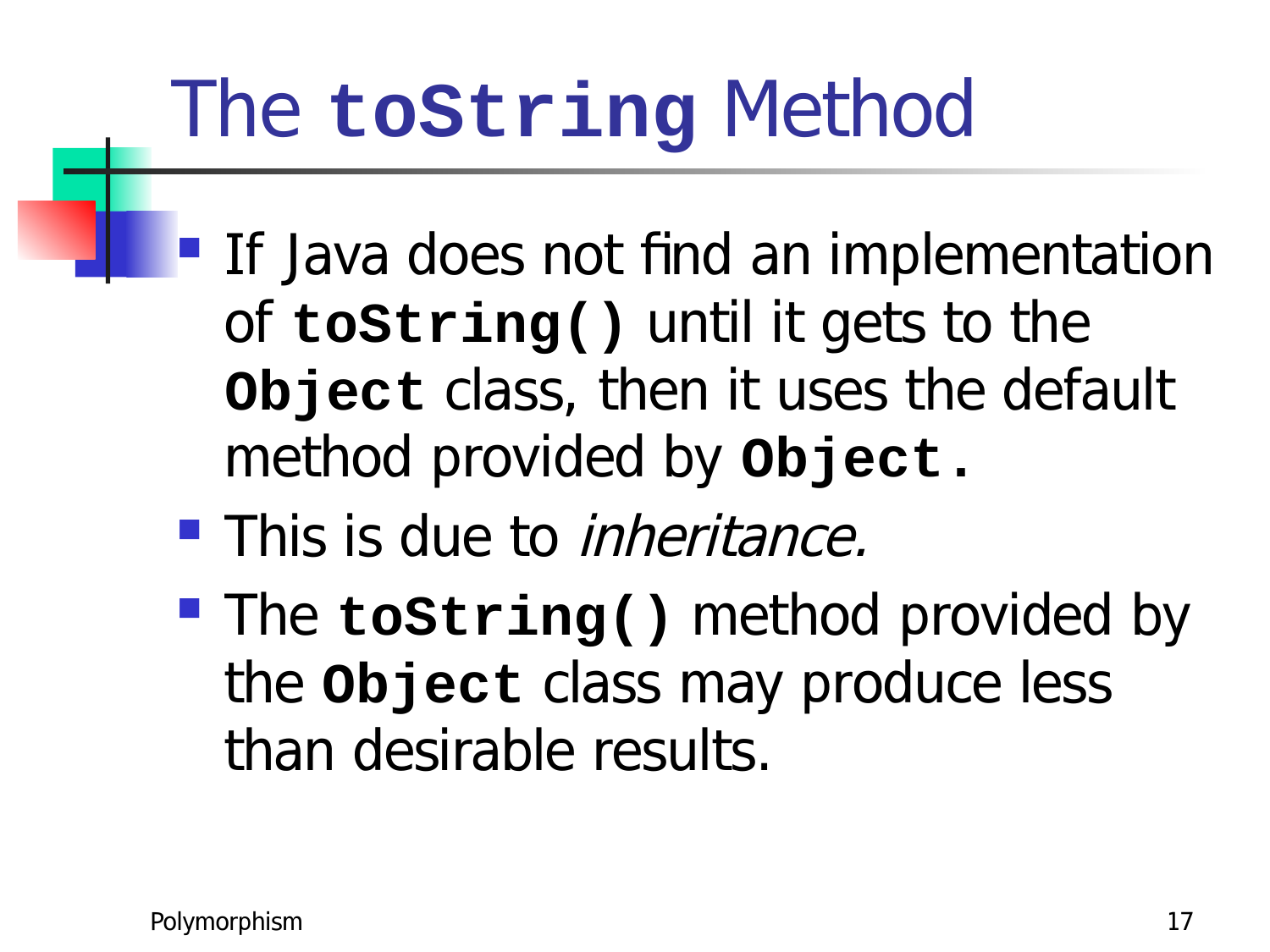

# The toString Method
If Java does not find an implementation of toString() until it gets to the Object class, then it uses the default method provided by Object.
This is due to inheritance.
The toString() method provided by the Object class may produce less than desirable results.
Polymorphism
17